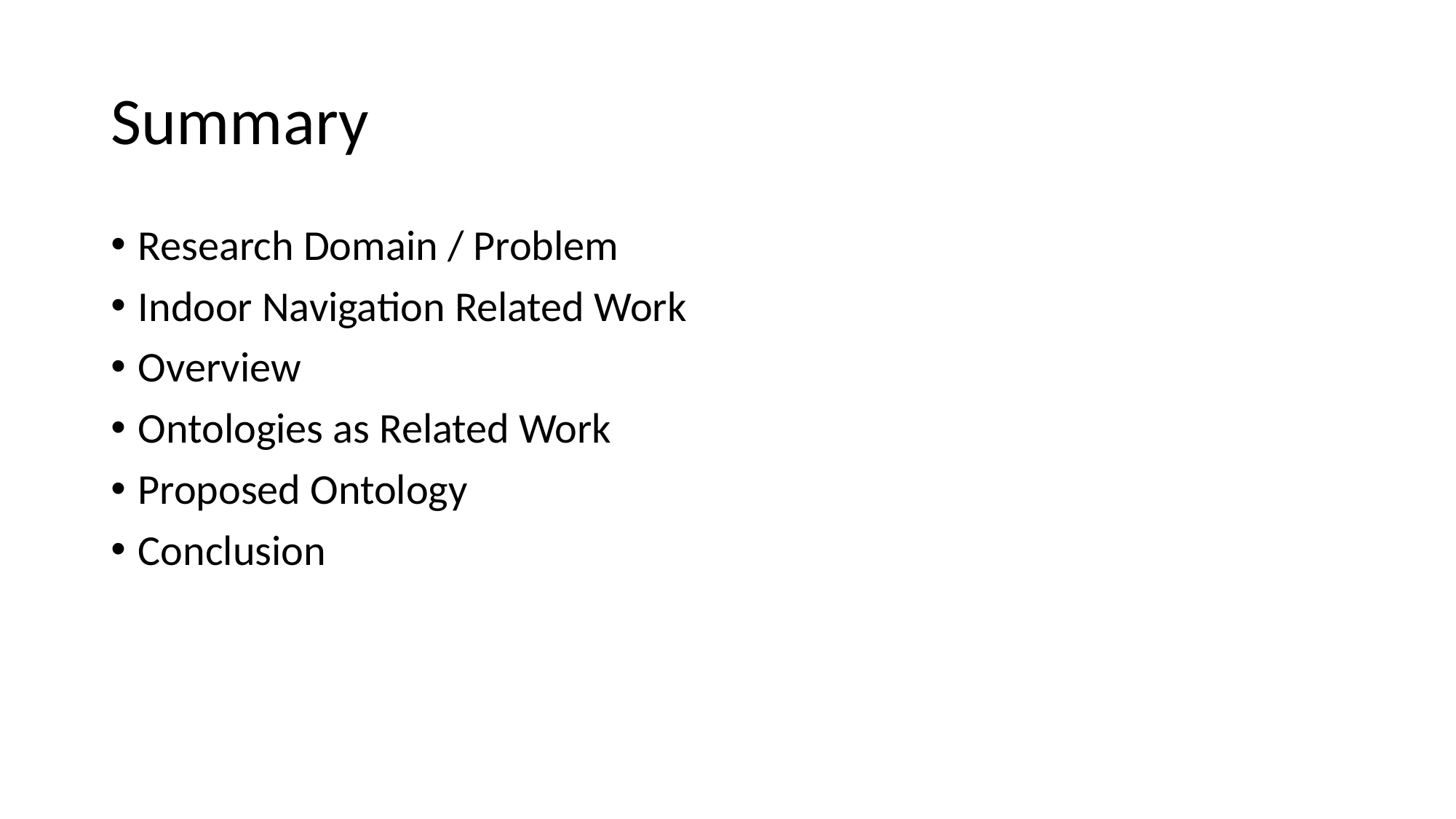

# Summary
Research Domain / Problem
Indoor Navigation Related Work
Overview
Ontologies as Related Work
Proposed Ontology
Conclusion